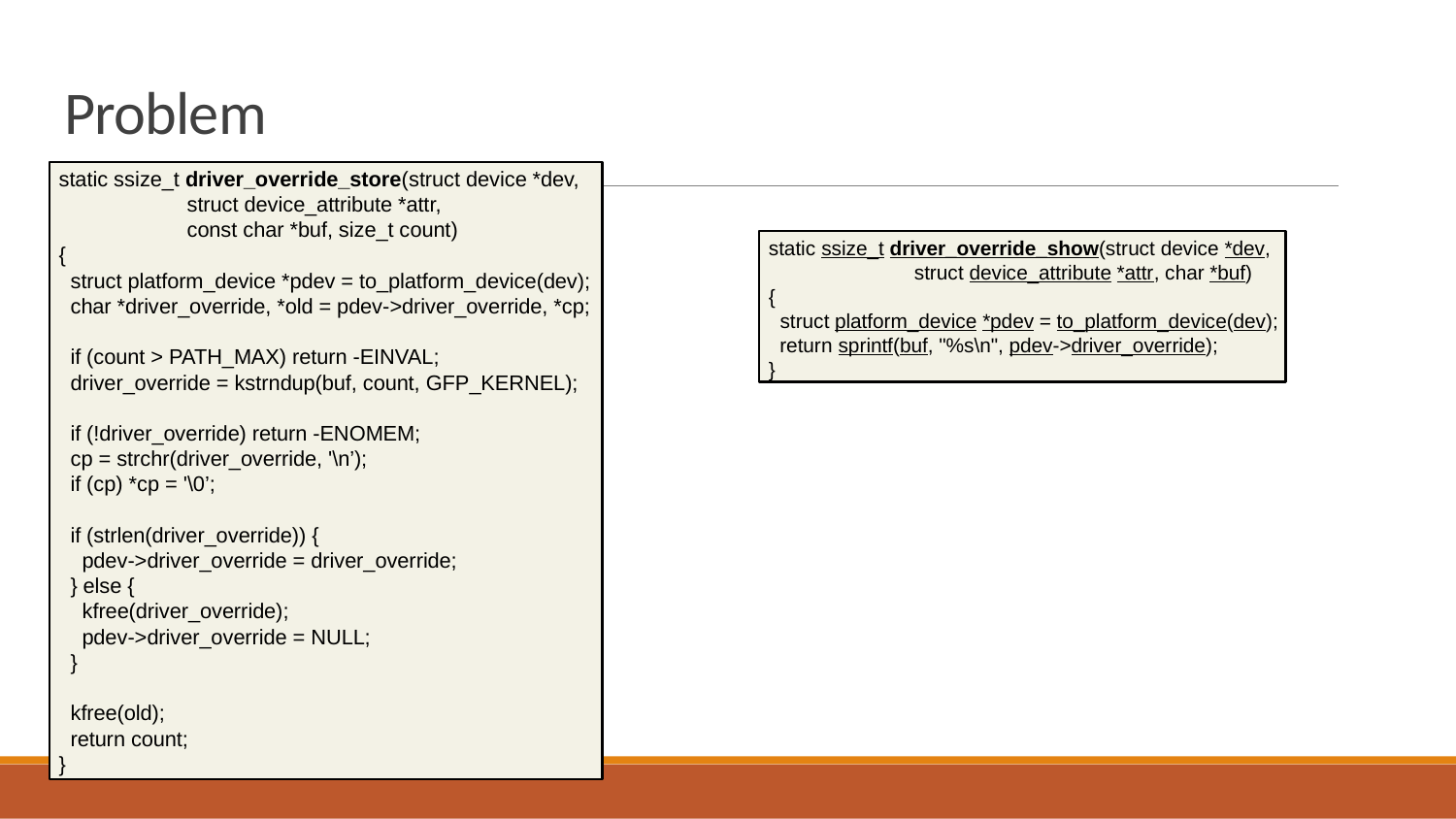

# Problem

static ssize_t driver_override_store(struct device *dev,
                      struct device_attribute *attr,
                      const char *buf, size_t count)
{
  struct platform_device *pdev = to_platform_device(dev);
  char *driver_override, *old = pdev->driver_override, *cp;
  if (count > PATH_MAX) return -EINVAL;
  driver_override = kstrndup(buf, count, GFP_KERNEL);

  if (!driver_override) return -ENOMEM;
  cp = strchr(driver_override, '\n’);
  if (cp) *cp = '\0’;
  if (strlen(driver_override)) {
    pdev->driver_override = driver_override;
  } else {
    kfree(driver_override);
    pdev->driver_override = NULL;
  }
  kfree(old);
  return count;
}

static ssize_t driver_override_show(struct device *dev,
	struct device_attribute *attr, char *buf)
{
  struct platform_device *pdev = to_platform_device(dev);
  return sprintf(buf, "%s\n", pdev->driver_override);
}